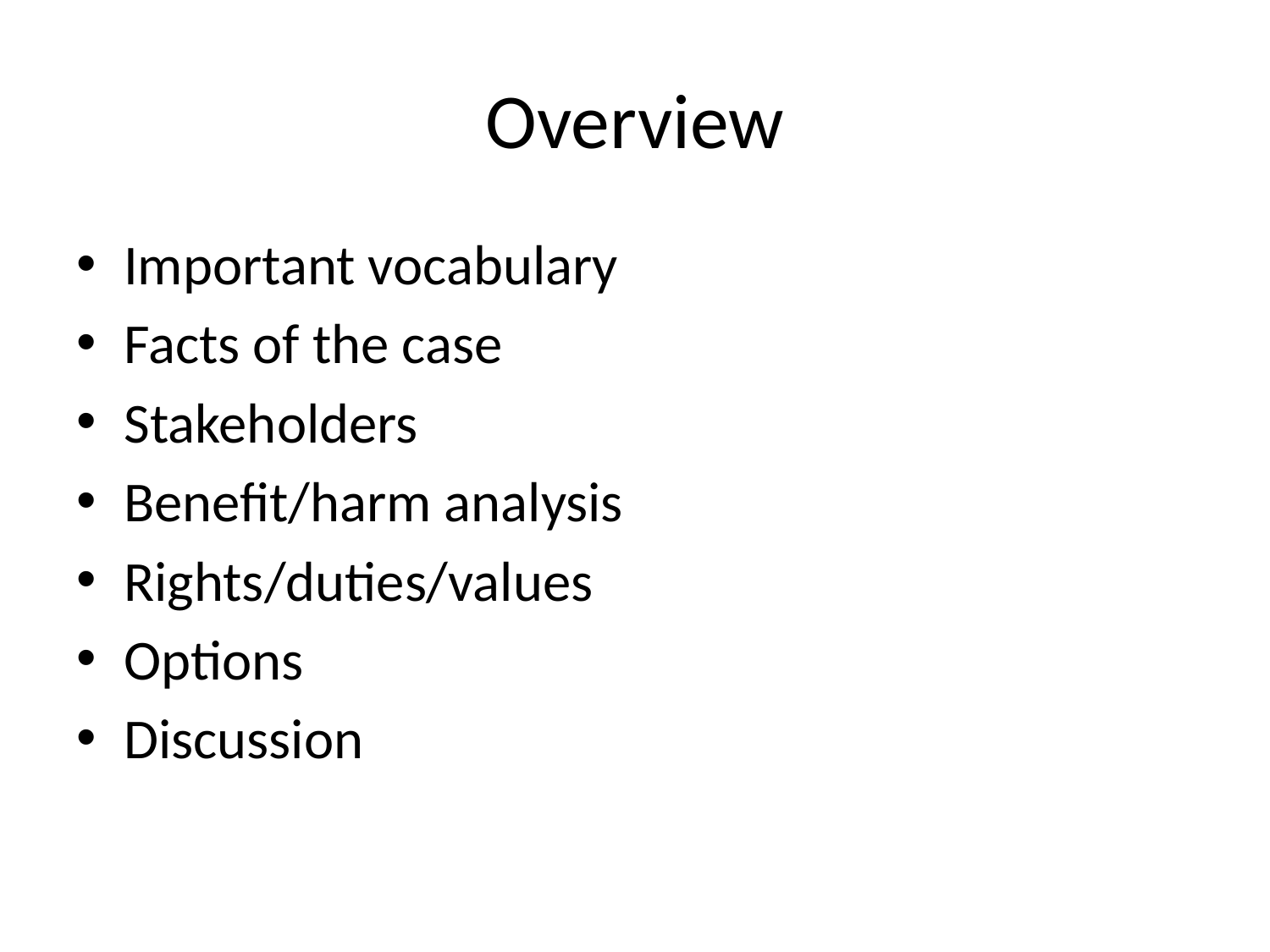

# Overview
Important vocabulary
Facts of the case
Stakeholders
Benefit/harm analysis
Rights/duties/values
Options
Discussion